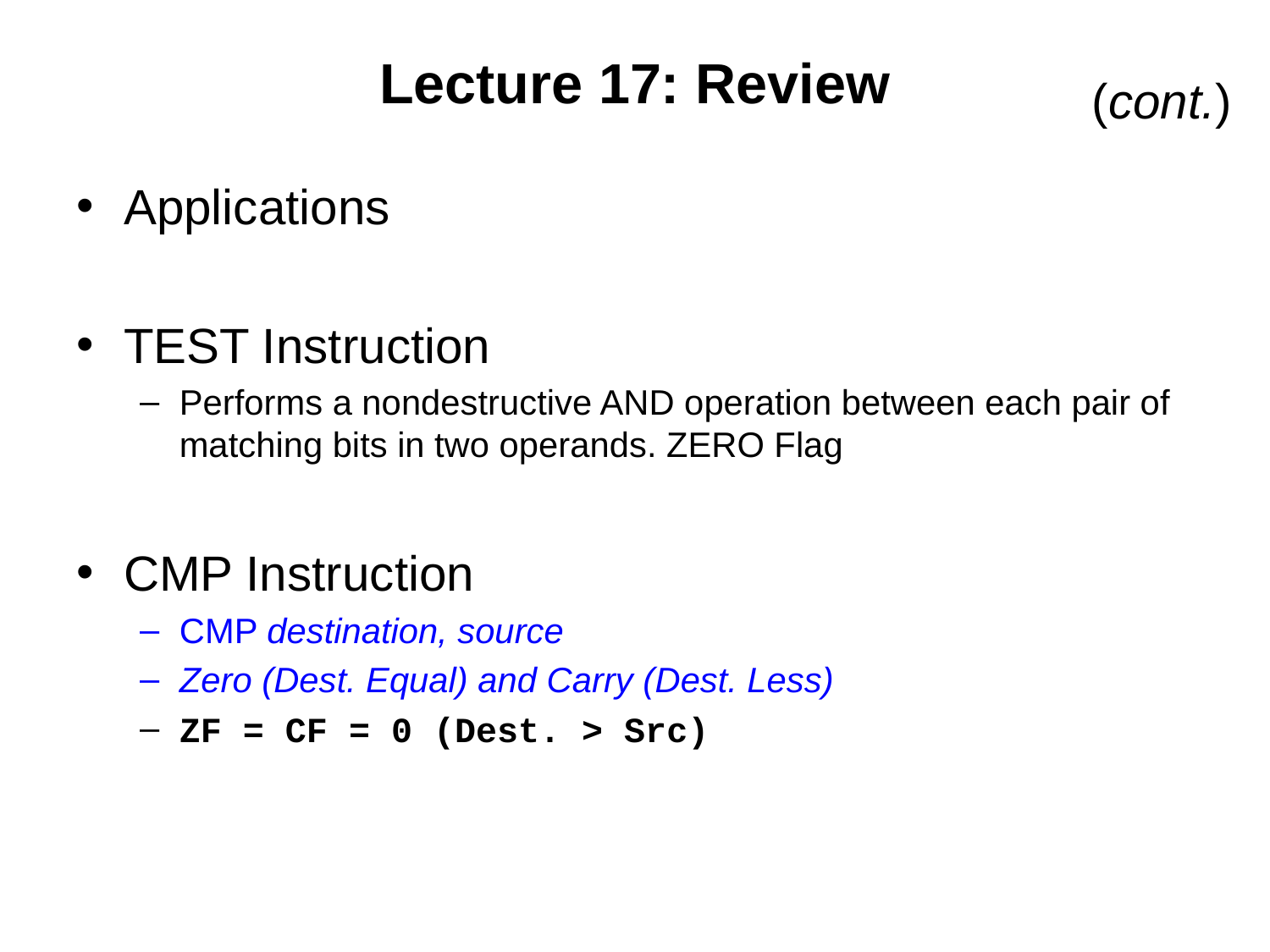

# Lecture 17: Review
(cont.)
Applications

TEST Instruction
Performs a nondestructive AND operation between each pair of matching bits in two operands. ZERO Flag

CMP Instruction
CMP destination, source
Zero (Dest. Equal) and Carry (Dest. Less)
ZF = CF = 0 (Dest. > Src)